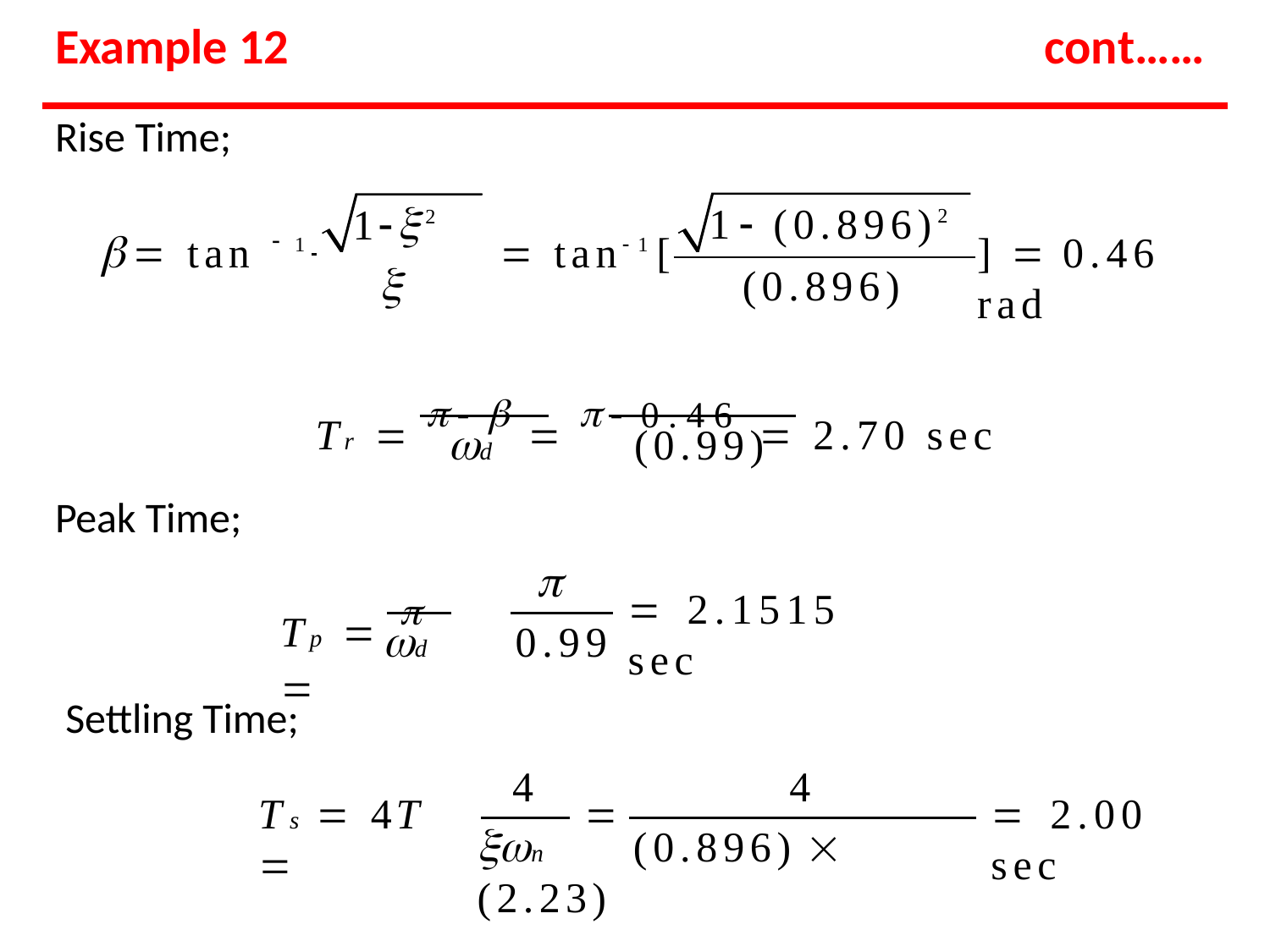

# Example 12
cont……

Rise Time;
1−ξ2

1− (0.896)2
β= tan	1 	= tan−1[
−
] = 0.46 rad
ξ
(0.896)
Tr = π− β = π− 0.46 = 2.70 sec
ωd
(0.99)

Peak Time;
π
Tp =	π	=
= 2.1515 sec
ωd	0.99

Settling Time;
4
4
Ts  = 4T	=
=
= 2.00 sec
ξωn	(0.896) × (2.23)